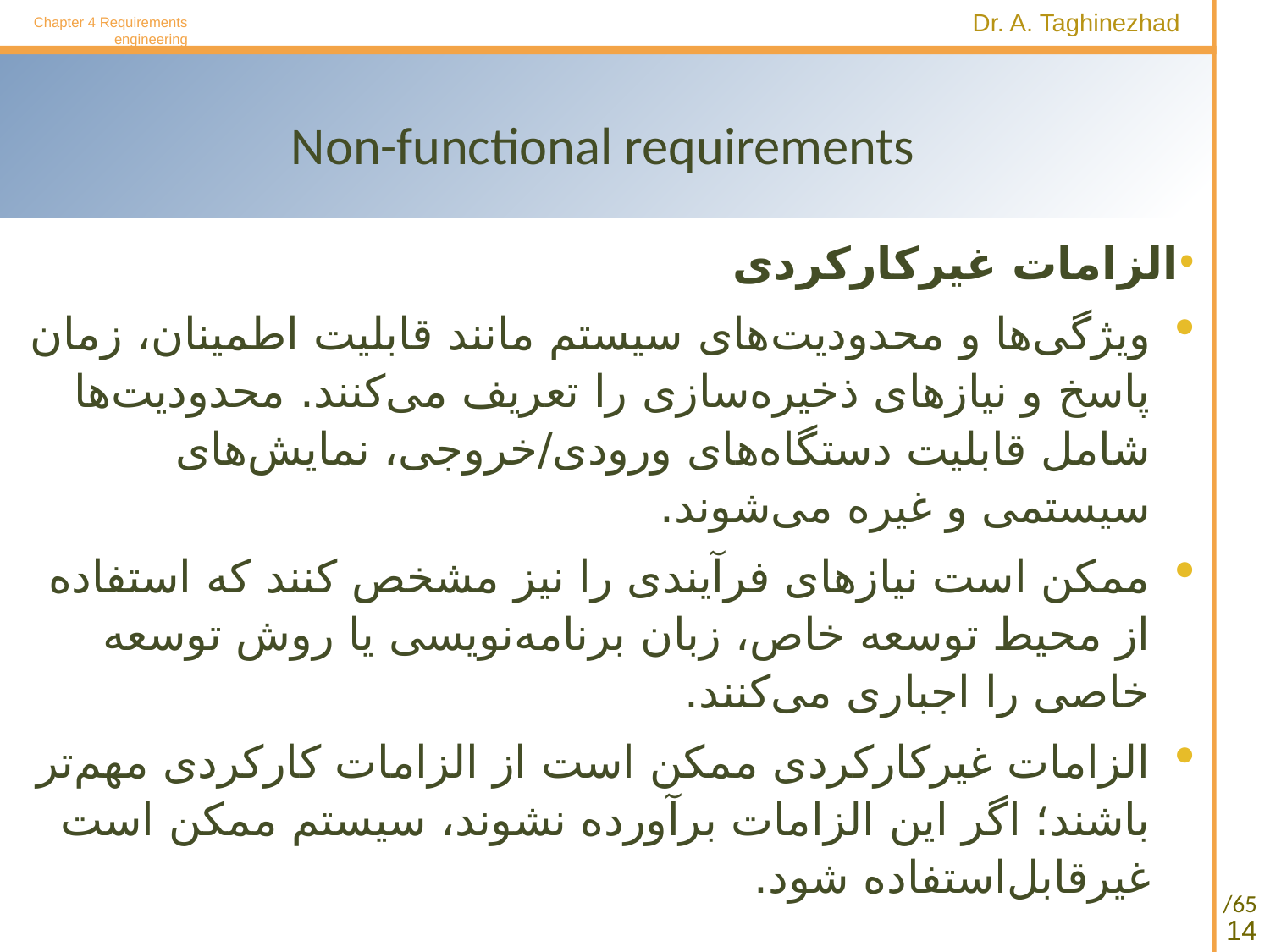

Chapter 4 Requirements engineering
# Non-functional requirements
الزامات غیرکارکردی
ویژگی‌ها و محدودیت‌های سیستم مانند قابلیت اطمینان، زمان پاسخ و نیازهای ذخیره‌سازی را تعریف می‌کنند. محدودیت‌ها شامل قابلیت دستگاه‌های ورودی/خروجی، نمایش‌های سیستمی و غیره می‌شوند.
ممکن است نیازهای فرآیندی را نیز مشخص کنند که استفاده از محیط توسعه خاص، زبان برنامه‌نویسی یا روش توسعه خاصی را اجباری می‌کنند.
الزامات غیرکارکردی ممکن است از الزامات کارکردی مهم‌تر باشند؛ اگر این الزامات برآورده نشوند، سیستم ممکن است غیرقابل‌استفاده شود.
14